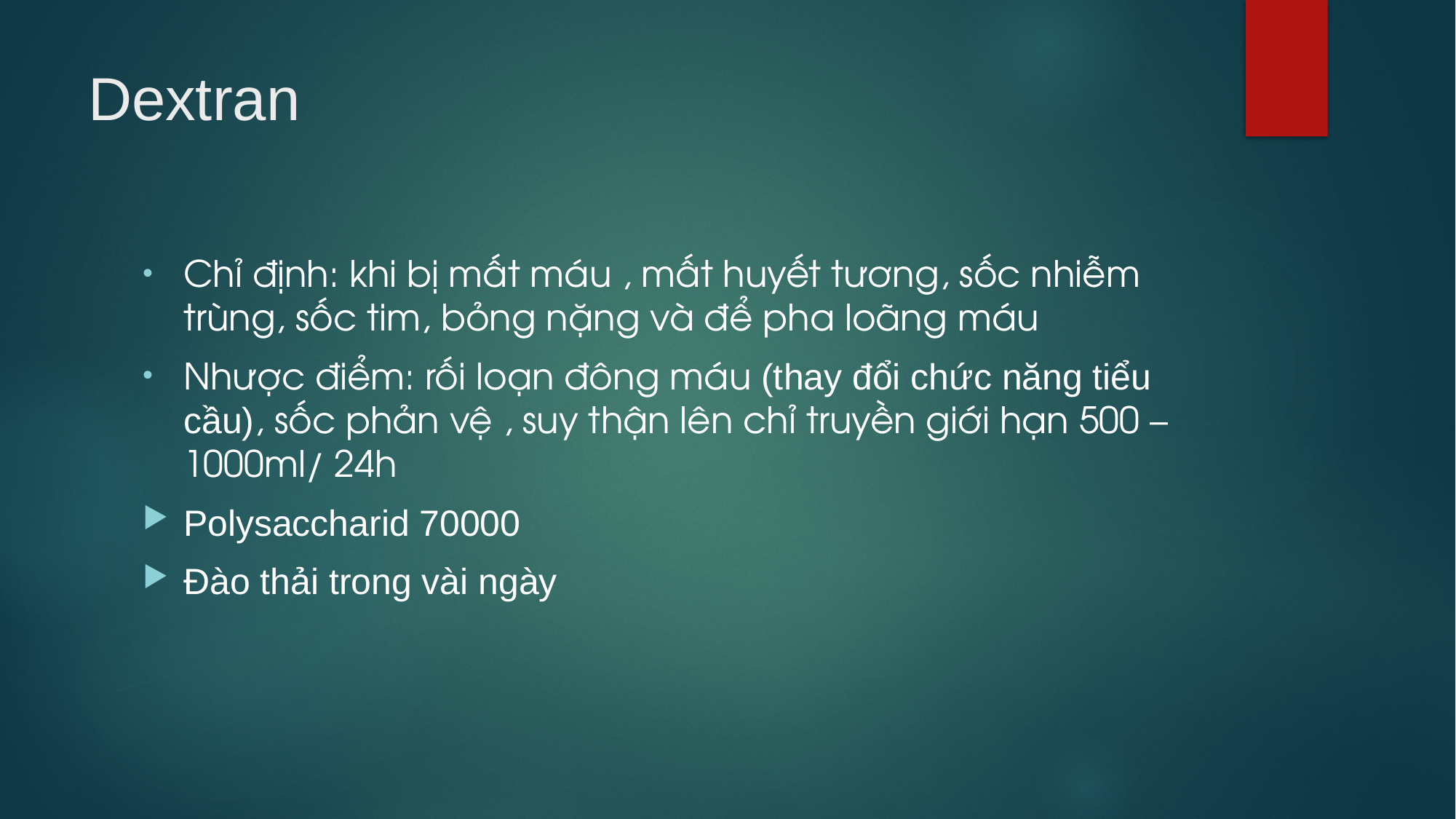

# Dextran
Chỉ định: khi bị mất máu , mất huyết tương, sốc nhiễm trùng, sốc tim, bỏng nặng và để pha loãng máu
Nhược điểm: rối loạn đông máu (thay đổi chức năng tiểu cầu), sốc phản vệ , suy thận lên chỉ truyền giới hạn 500 – 1000ml/ 24h
Polysaccharid 70000
Đào thải trong vài ngày